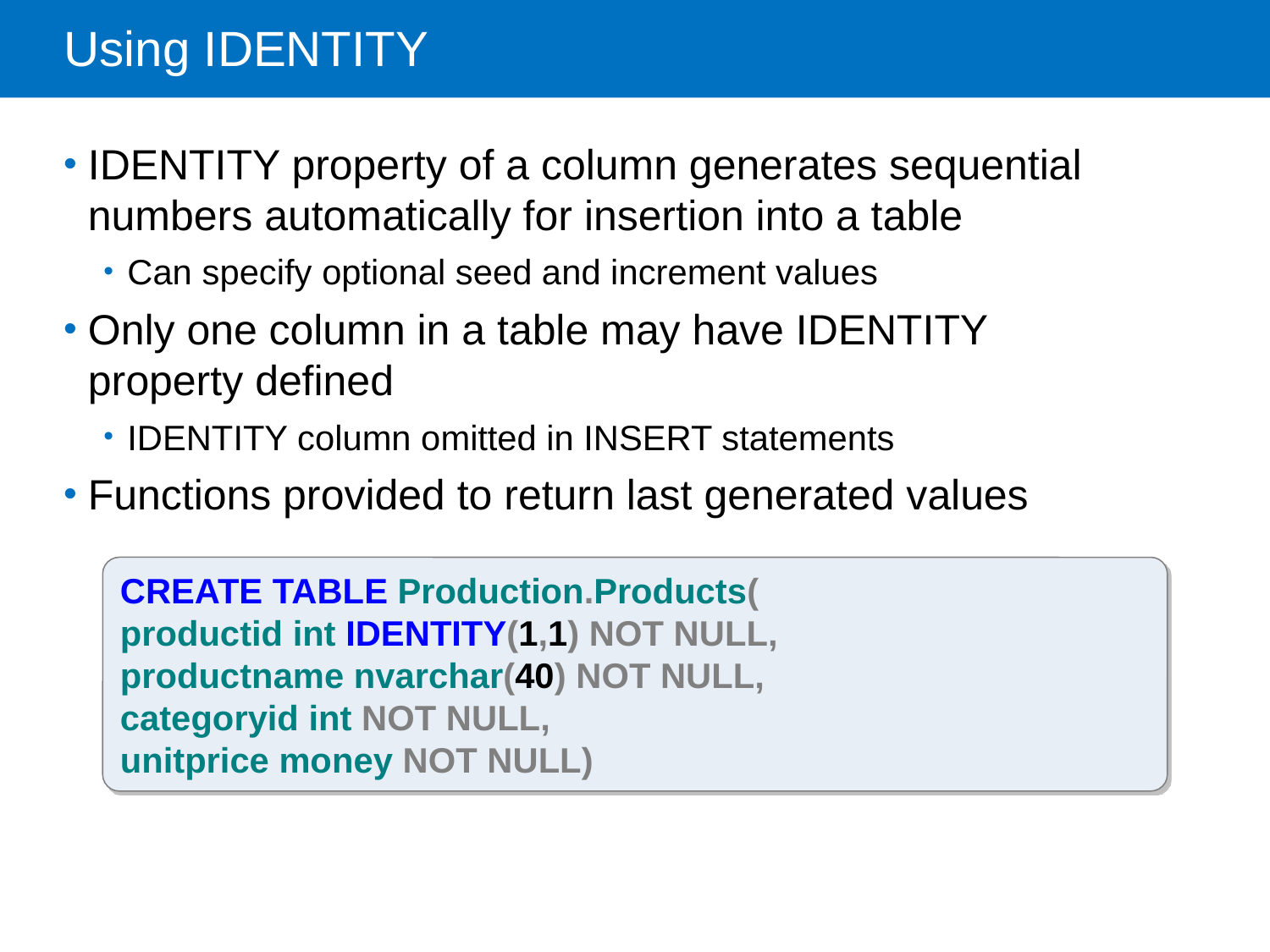

# Using IDENTITY
IDENTITY property of a column generates sequential numbers automatically for insertion into a table
Can specify optional seed and increment values
Only one column in a table may have IDENTITY property defined
IDENTITY column omitted in INSERT statements
Functions provided to return last generated values
CREATE TABLE Production.Products(
productid int IDENTITY(1,1) NOT NULL,
productname nvarchar(40) NOT NULL,
categoryid int NOT NULL,
unitprice money NOT NULL)